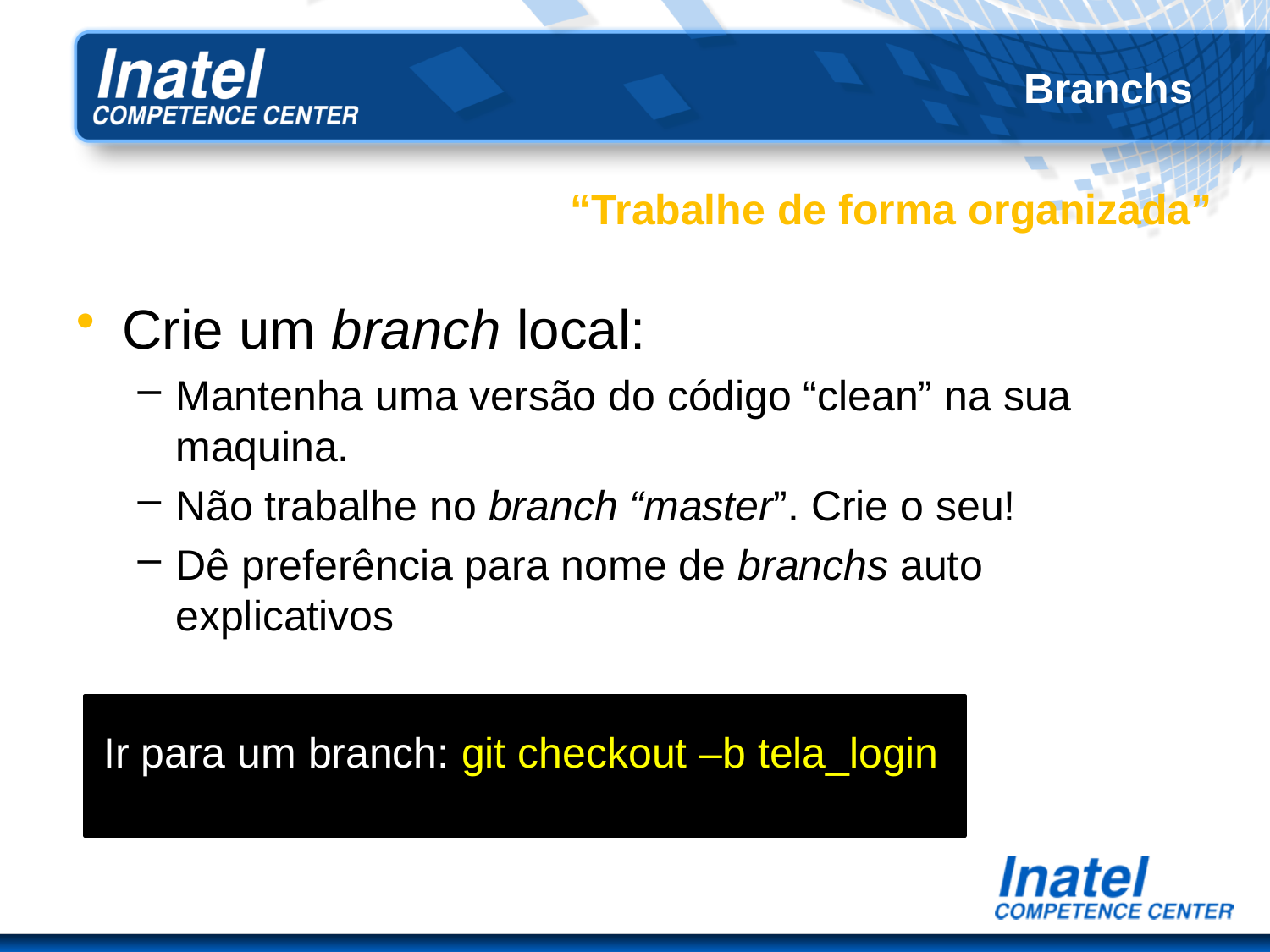

Branchs
“Trabalhe de forma organizada”
Crie um branch local:
Mantenha uma versão do código “clean” na sua maquina.
Não trabalhe no branch “master”. Crie o seu!
Dê preferência para nome de branchs auto explicativos

  Ir para um branch: git checkout –b tela_login